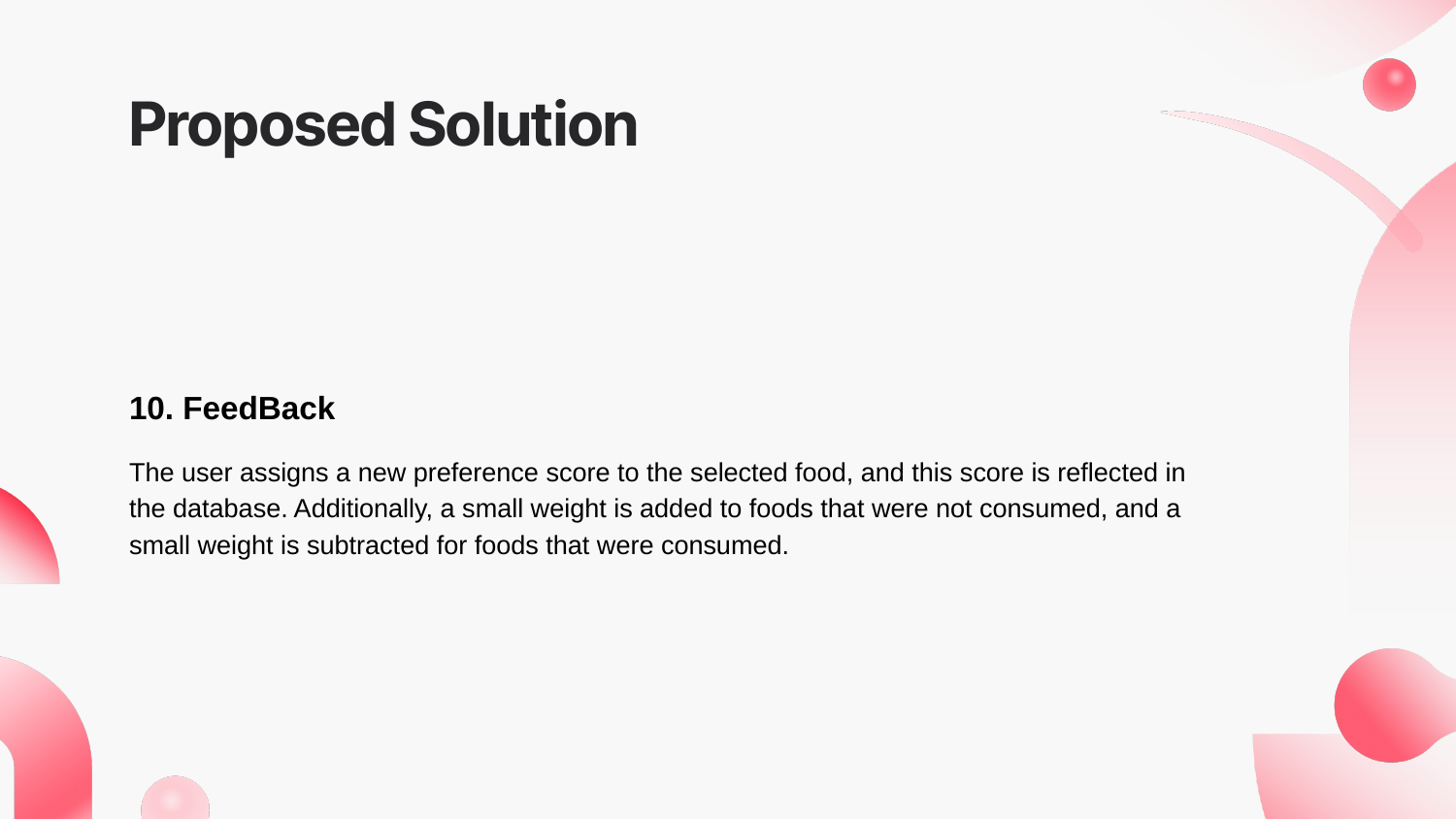

# Proposed Solution
10. FeedBack
The user assigns a new preference score to the selected food, and this score is reflected in the database. Additionally, a small weight is added to foods that were not consumed, and a small weight is subtracted for foods that were consumed.